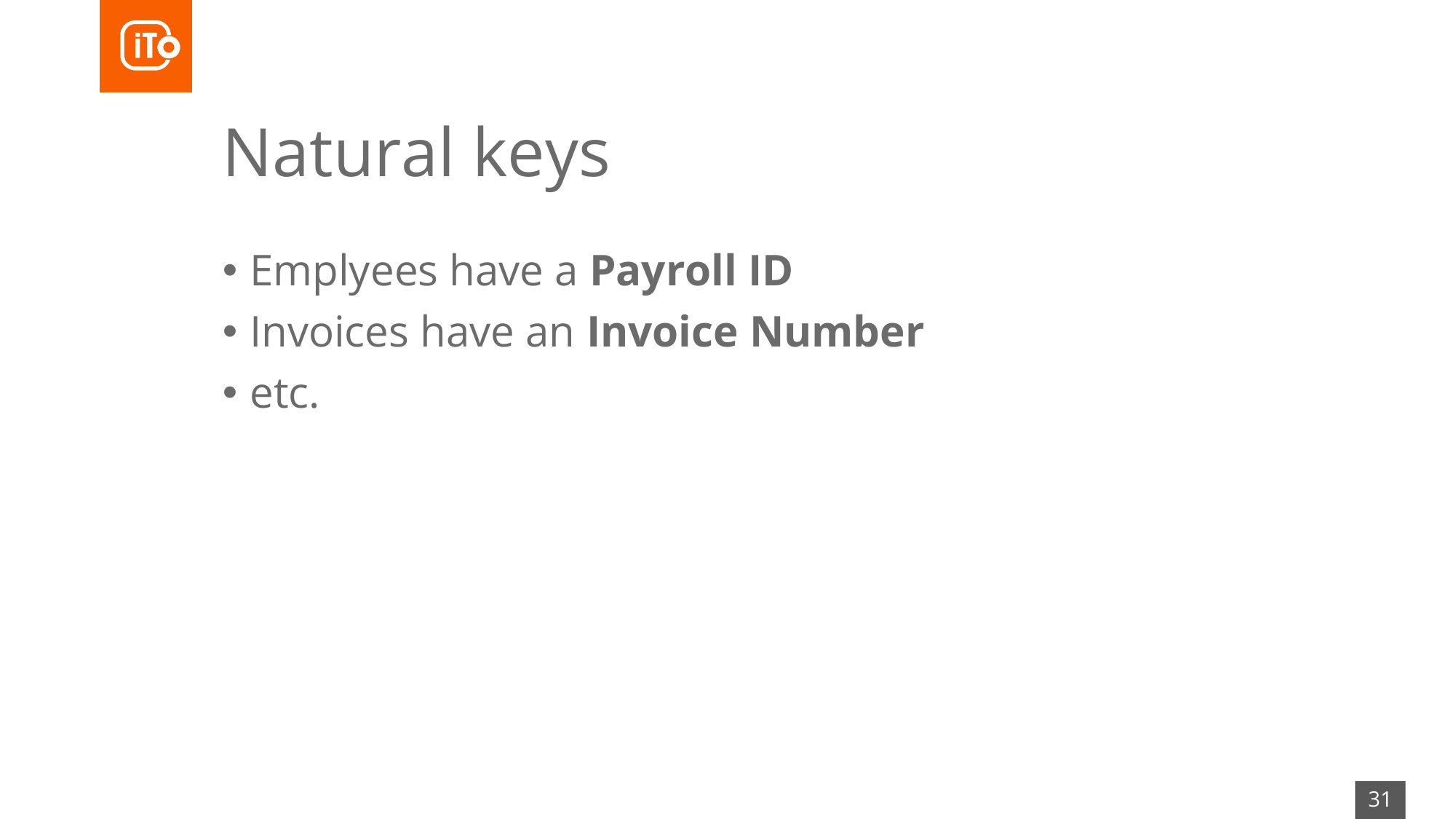

# Natural keys
Emplyees have a Payroll ID
Invoices have an Invoice Number
etc.
31